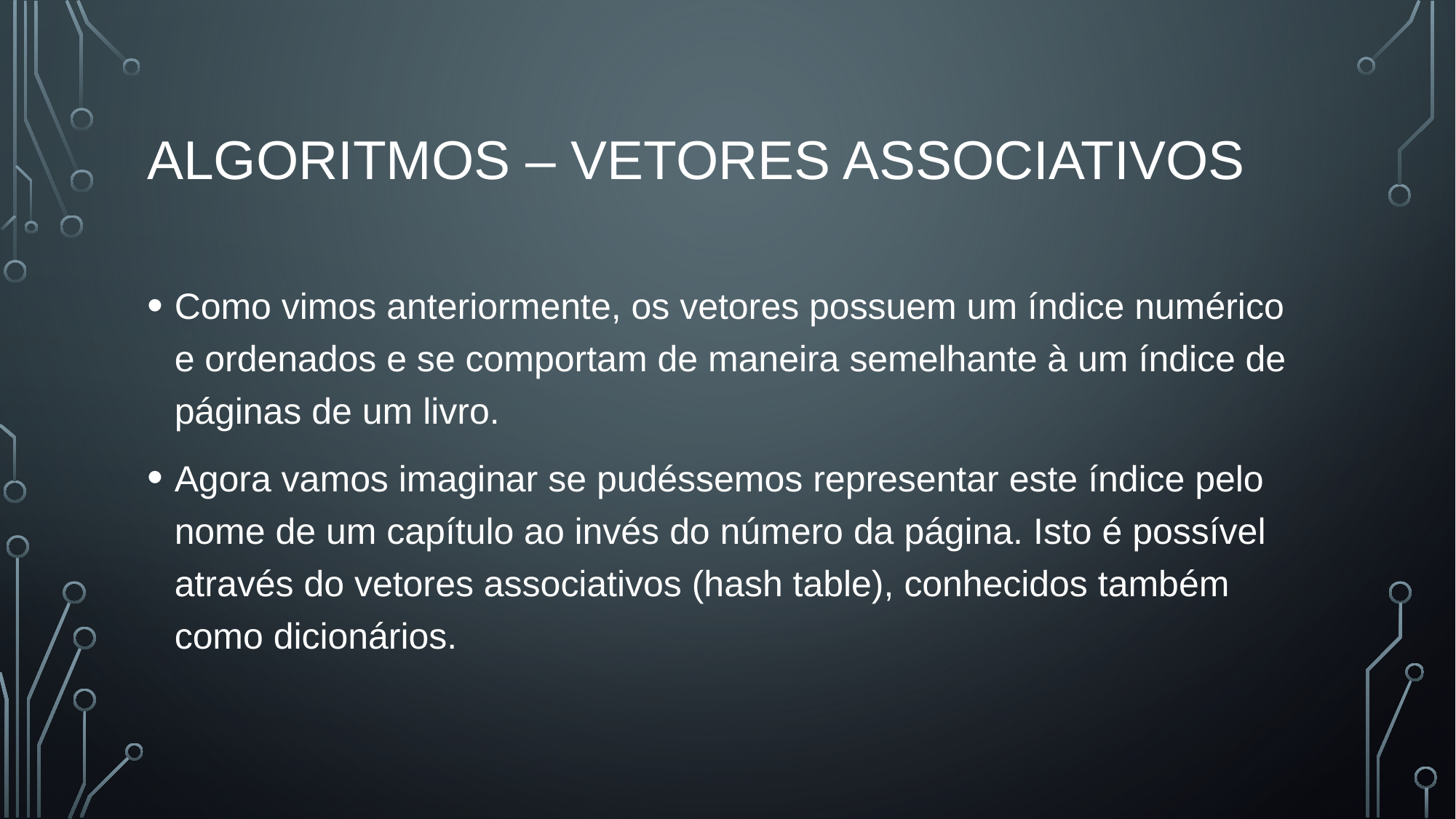

# Algoritmos – Vetores associativos
Como vimos anteriormente, os vetores possuem um índice numérico e ordenados e se comportam de maneira semelhante à um índice de páginas de um livro.
Agora vamos imaginar se pudéssemos representar este índice pelo nome de um capítulo ao invés do número da página. Isto é possível através do vetores associativos (hash table), conhecidos também como dicionários.